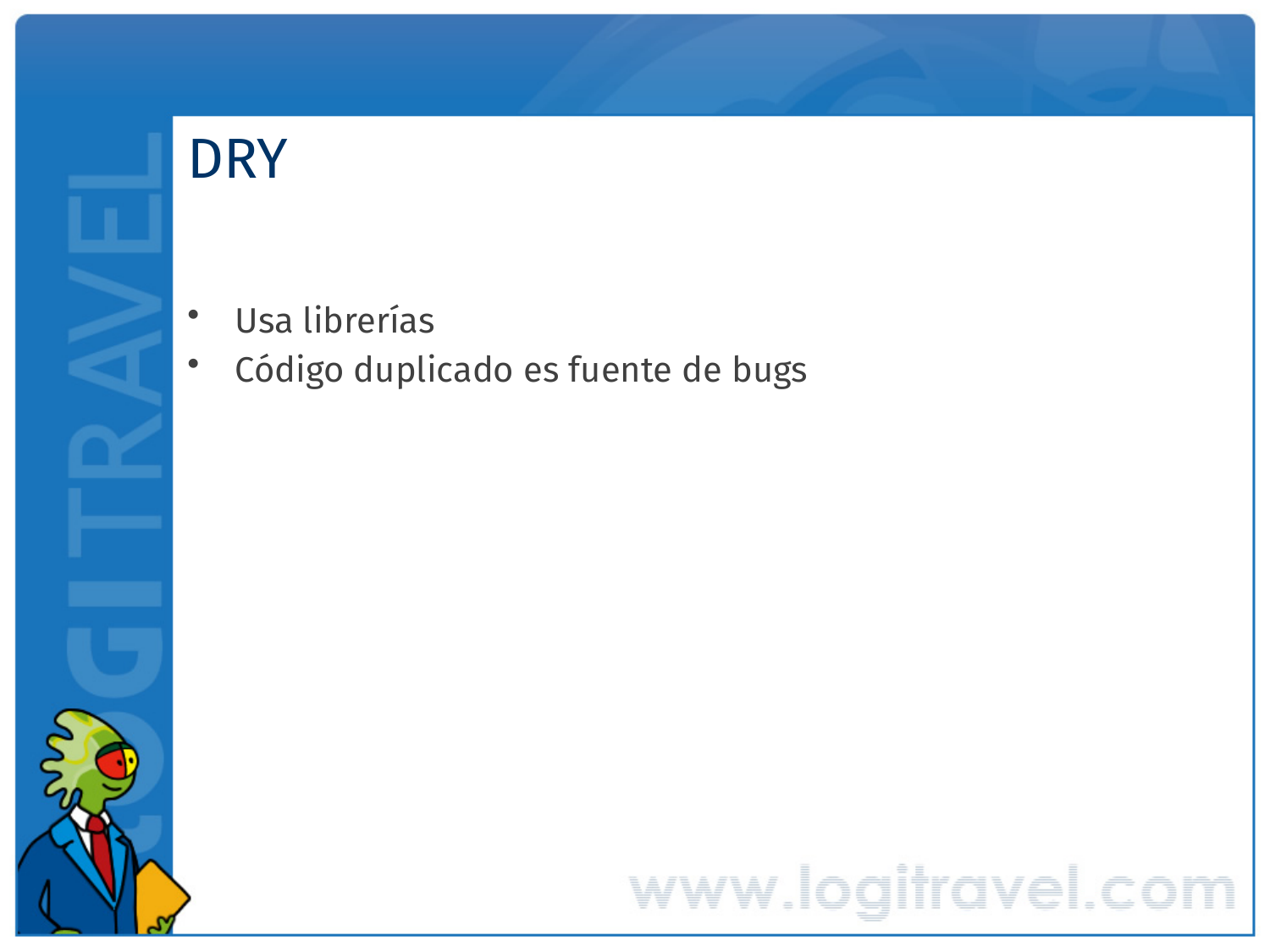

# DRY
Usa librerías
Código duplicado es fuente de bugs